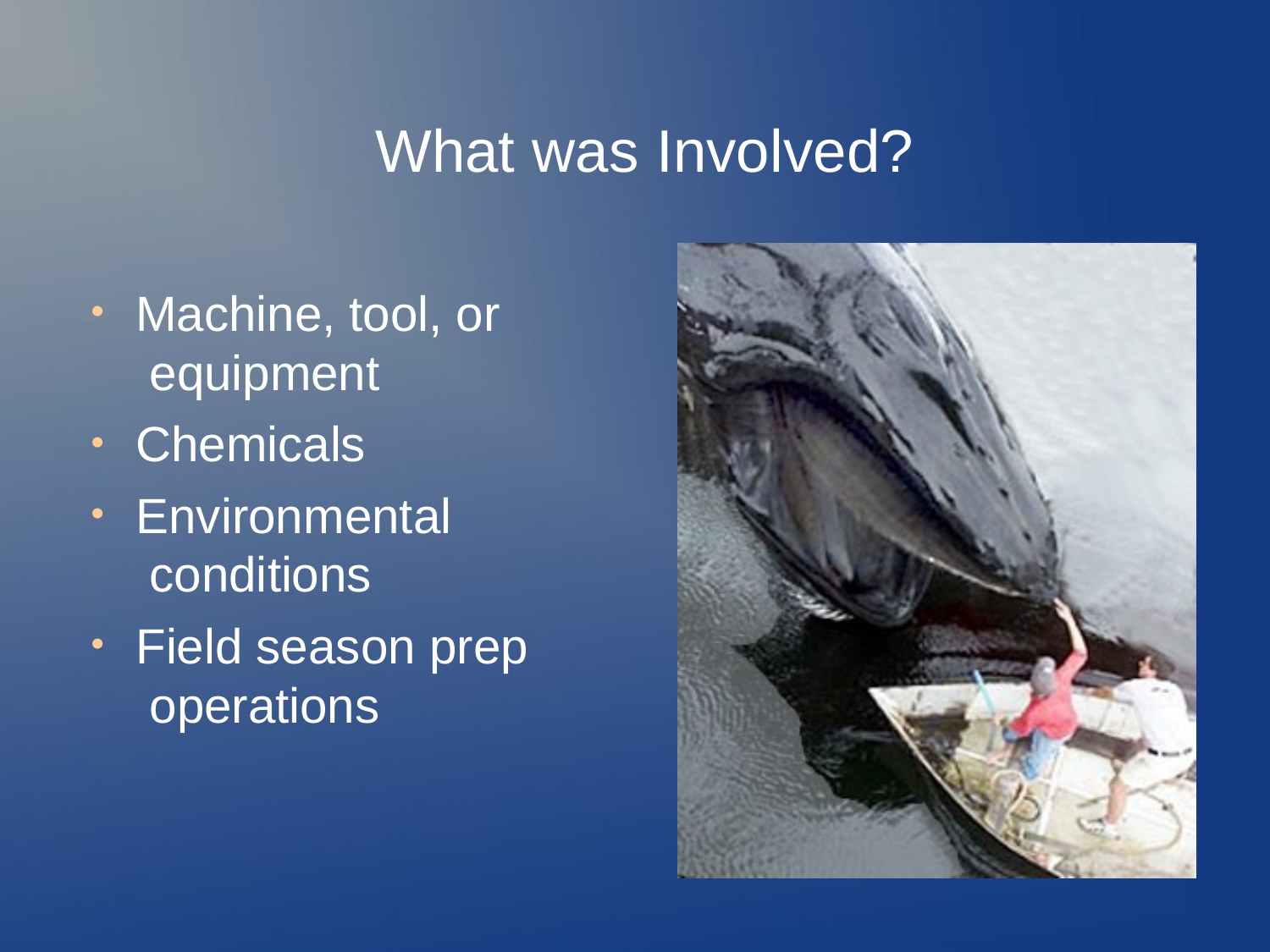

# What was Involved?

Machine, tool, or  equipment
Chemicals
Environmental  conditions
Field season prep  operations
●
●
●
●